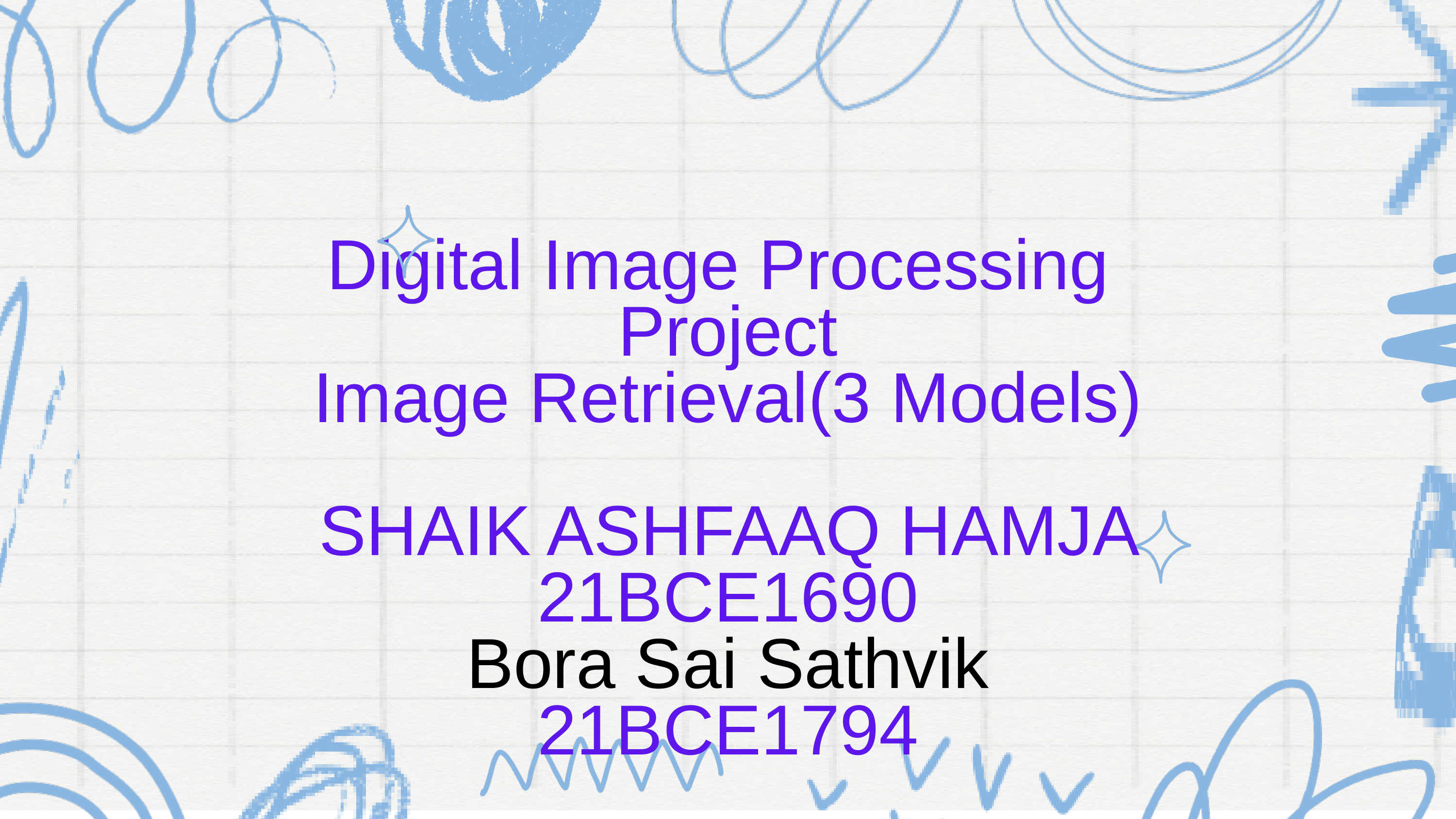

Digital Image Processing  Project
Image Retrieval(3 Models)

SHAIK ASHFAAQ HAMJA 21BCE1690
Bora Sai Sathvik
21BCE1794